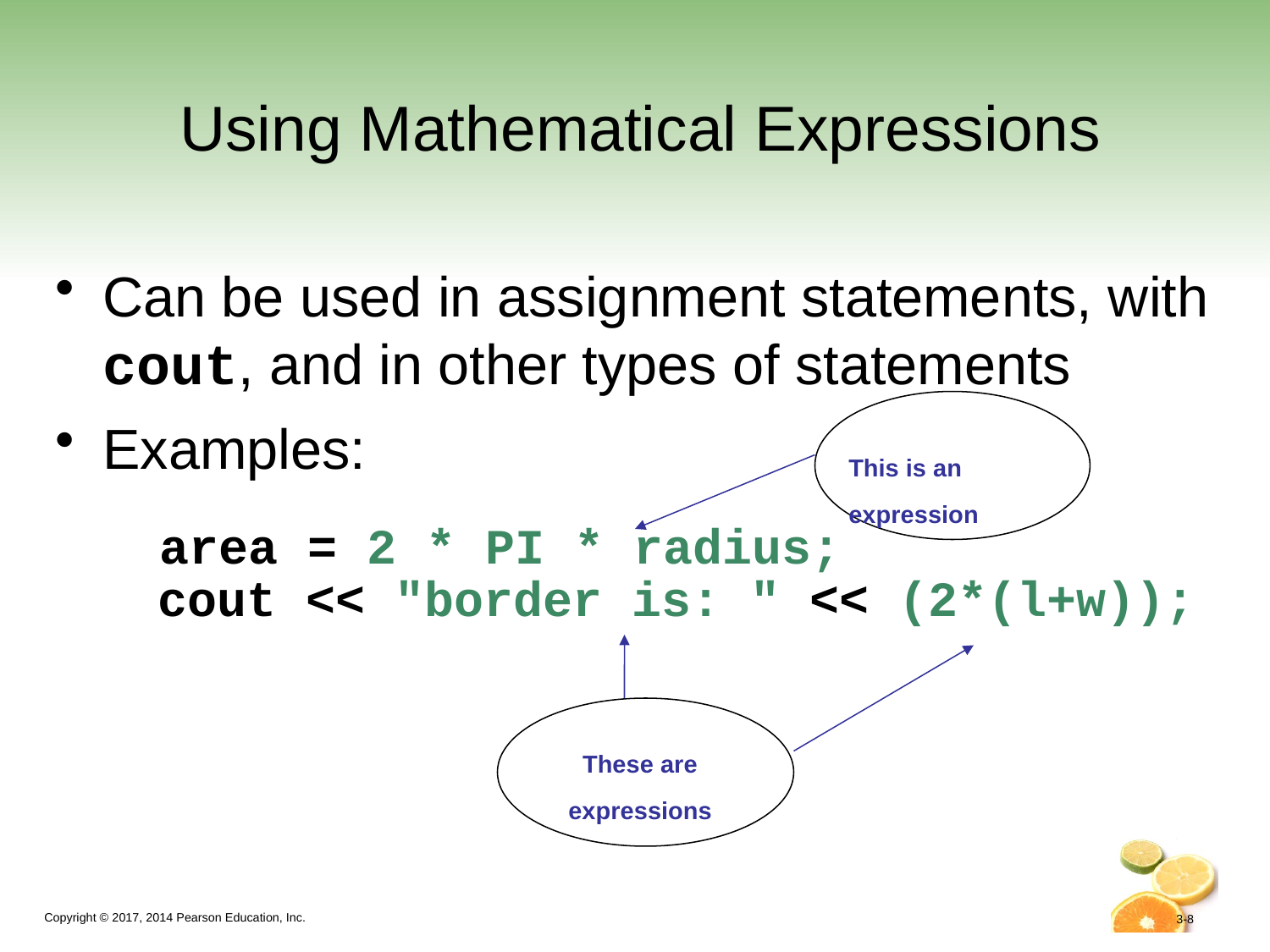

# Using Mathematical Expressions
Can be used in assignment statements, with cout, and in other types of statements
Examples:
   area = 2 * PI * radius;
	cout << "border is: " << (2*(l+w));

This is an expression

These are expressions
3-8